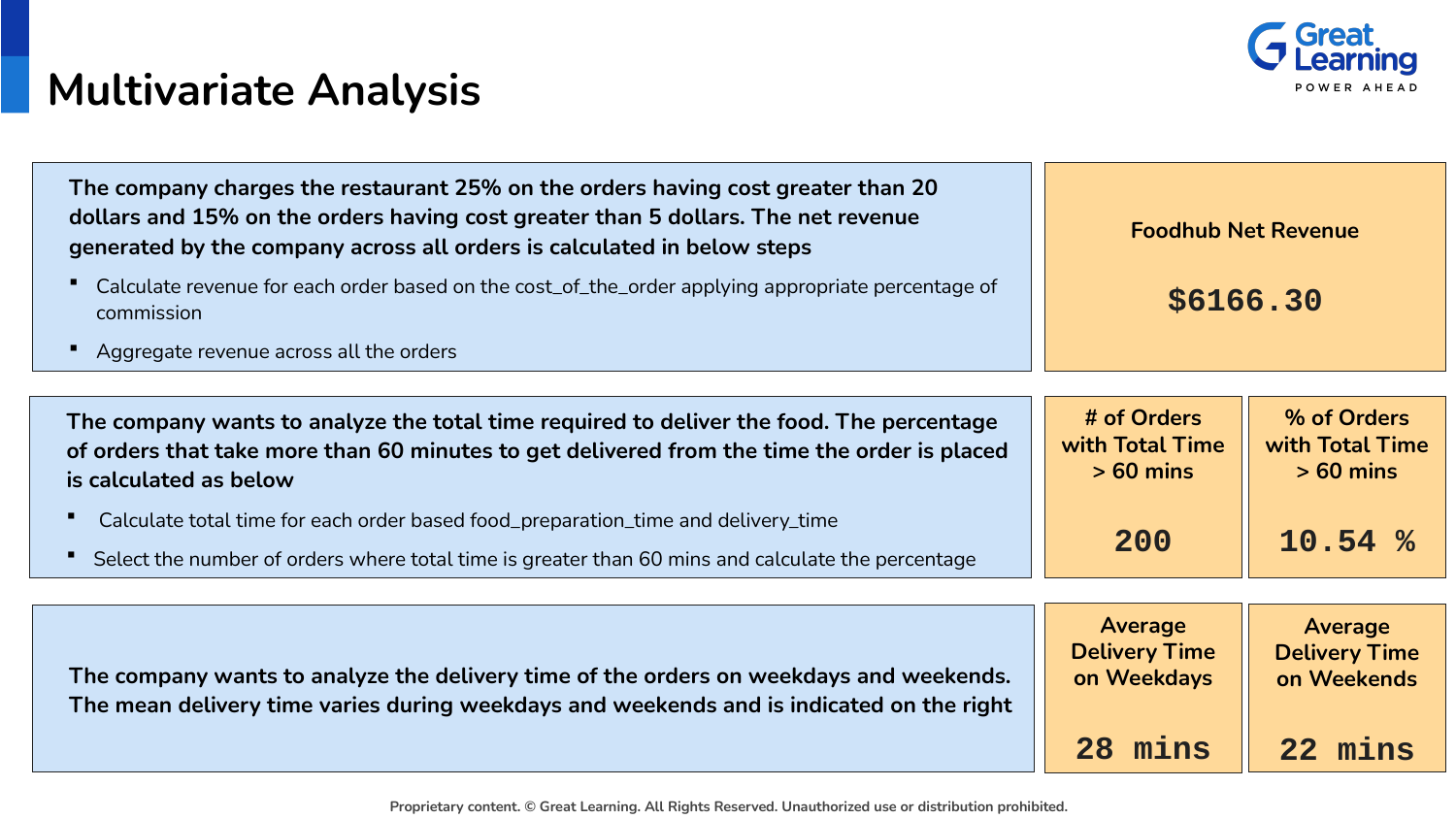

# Multivariate Analysis
The company charges the restaurant 25% on the orders having cost greater than 20 dollars and 15% on the orders having cost greater than 5 dollars. The net revenue generated by the company across all orders is calculated in below steps
Calculate revenue for each order based on the cost_of_the_order applying appropriate percentage of commission
Aggregate revenue across all the orders
Foodhub Net Revenue
$6166.30
The company wants to analyze the total time required to deliver the food. The percentage of orders that take more than 60 minutes to get delivered from the time the order is placed is calculated as below
 Calculate total time for each order based food_preparation_time and delivery_time
Select the number of orders where total time is greater than 60 mins and calculate the percentage
# of Orders with Total Time > 60 mins
200
% of Orders with Total Time > 60 mins
10.54 %

Average Delivery Time on Weekdays
28 mins
Average Delivery Time on Weekends
22 mins

The company wants to analyze the delivery time of the orders on weekdays and weekends. The mean delivery time varies during weekdays and weekends and is indicated on the right